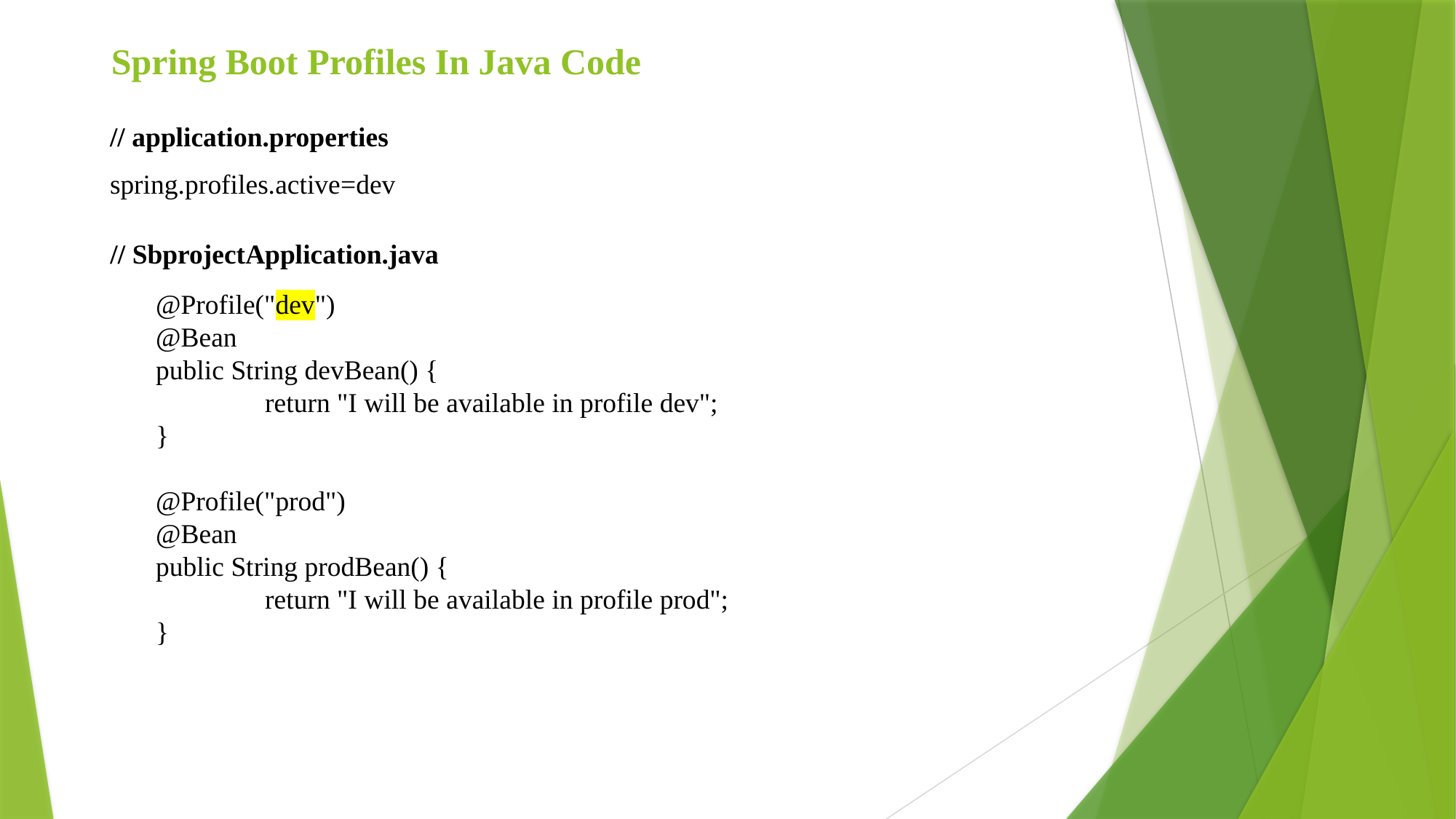

Spring Boot Profiles In Java Code
// application.properties
spring.profiles.active=dev
// SbprojectApplication.java
	@Profile("dev")
	@Bean
	public String devBean() {
		return "I will be available in profile dev";
	}

	@Profile("prod")
	@Bean
	public String prodBean() {
		return "I will be available in profile prod";
	}